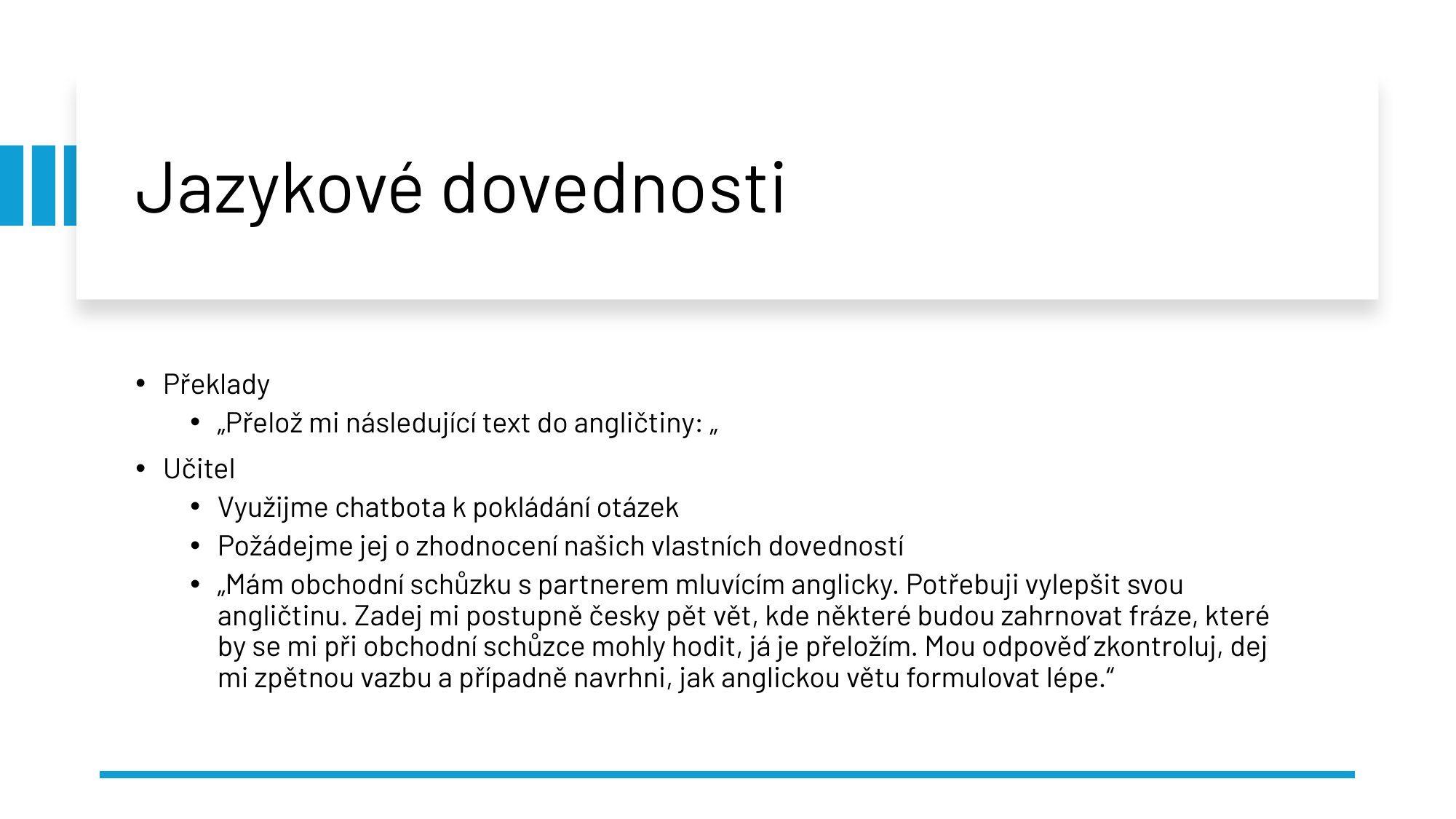

# Jazykové dovednosti

Překlady
„Přelož mi následující text do angličtiny: „
Učitel
Využijme chatbota k pokládání otázek
Požádejme jej o zhodnocení našich vlastních dovedností
„Mám obchodní schůzku s partnerem mluvícím anglicky. Potřebuji vylepšit svou angličtinu. Zadej mi postupně česky pět vět, kde některé budou zahrnovat fráze, které by se mi při obchodní schůzce mohly hodit, já je přeložím. Mou odpověď zkontroluj, dej mi zpětnou vazbu a případně navrhni, jak anglickou větu formulovat lépe.“